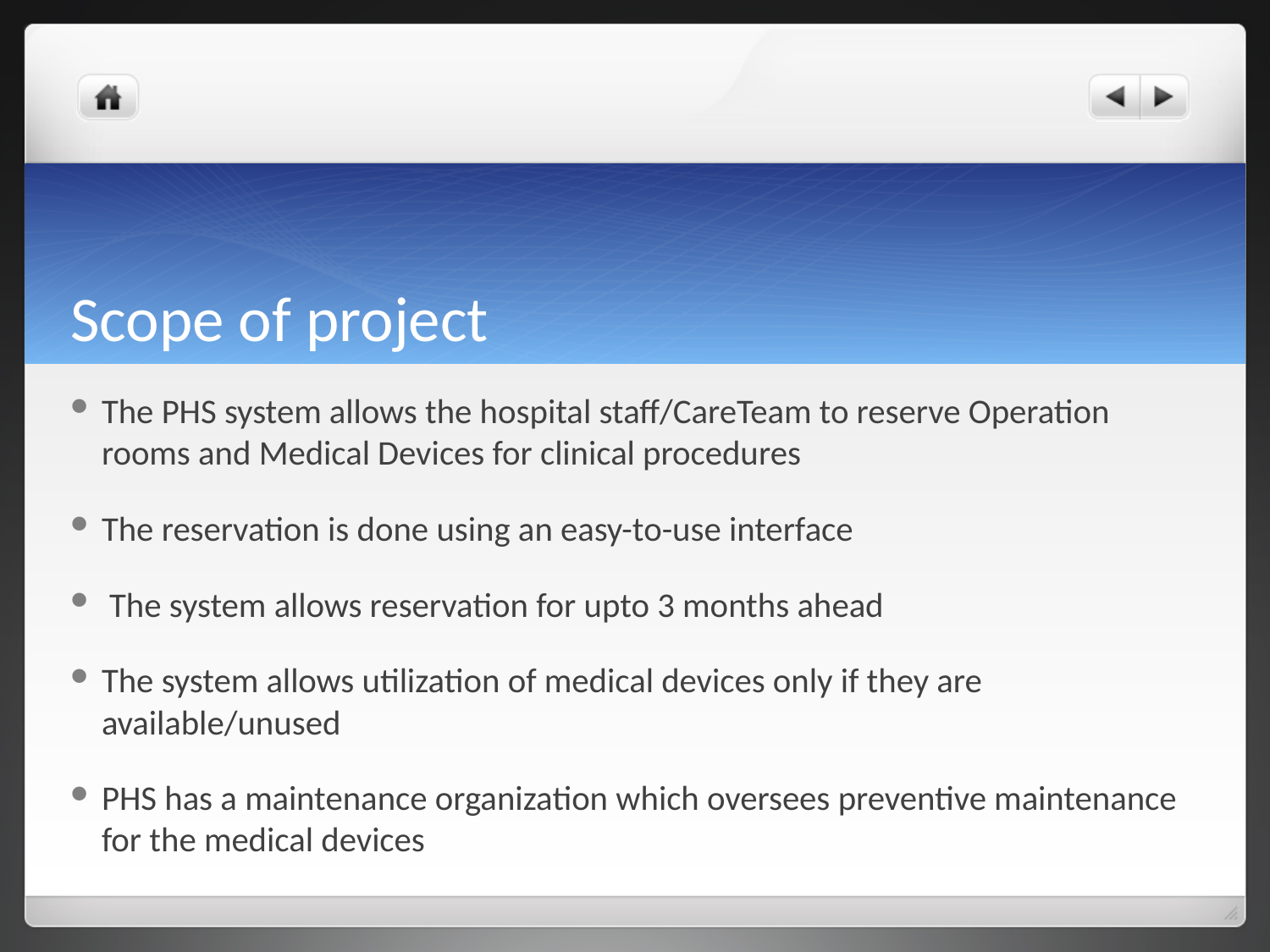

# Scope of project
The PHS system allows the hospital staff/CareTeam to reserve Operation rooms and Medical Devices for clinical procedures
The reservation is done using an easy-to-use interface
 The system allows reservation for upto 3 months ahead
The system allows utilization of medical devices only if they are available/unused
PHS has a maintenance organization which oversees preventive maintenance for the medical devices